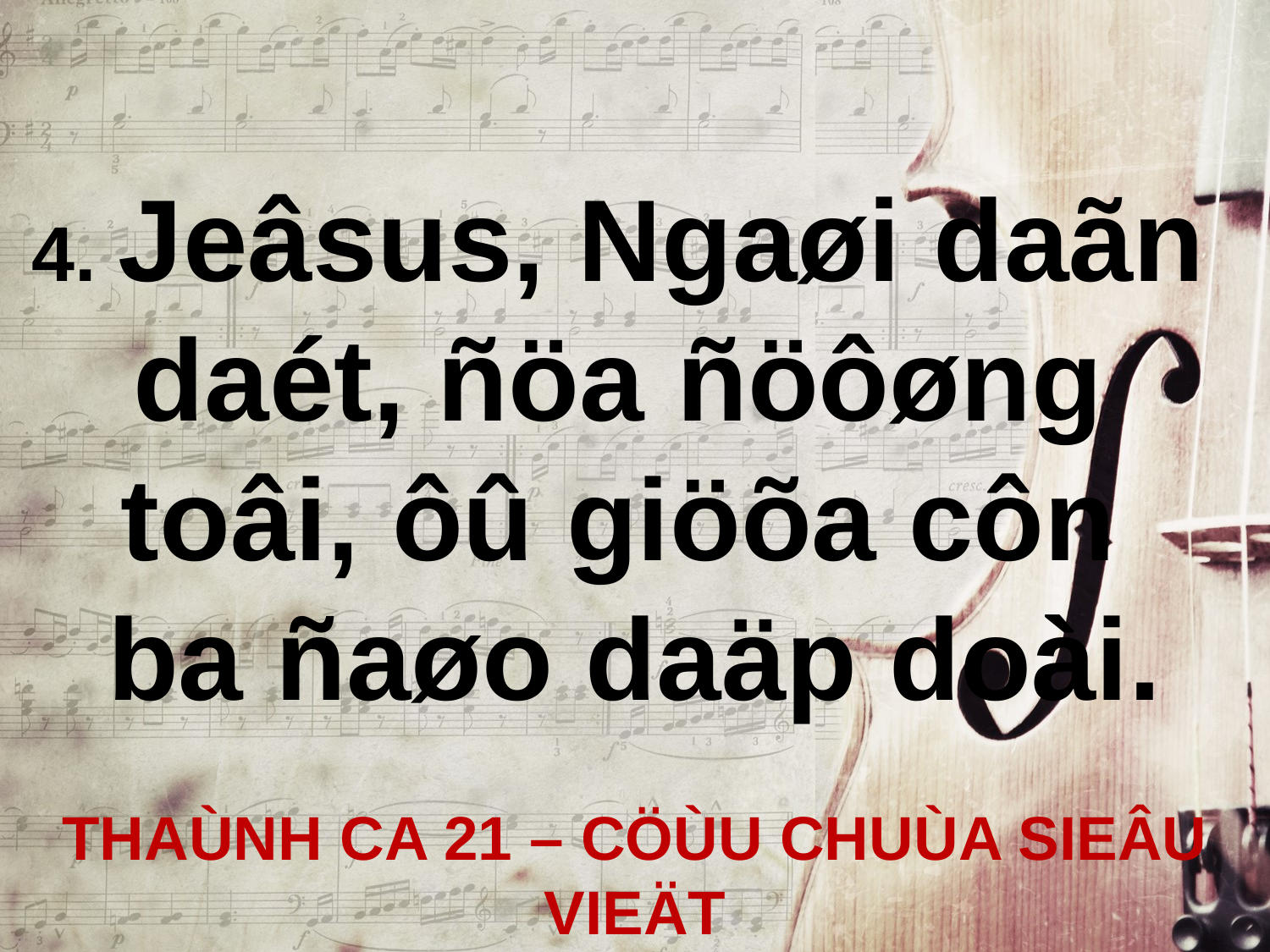

4. Jeâsus, Ngaøi daãn
daét, ñöa ñöôøng
toâi, ôû giöõa côn
ba ñaøo daäp doài.
THAÙNH CA 21 – CÖÙU CHUÙA SIEÂU VIEÄT